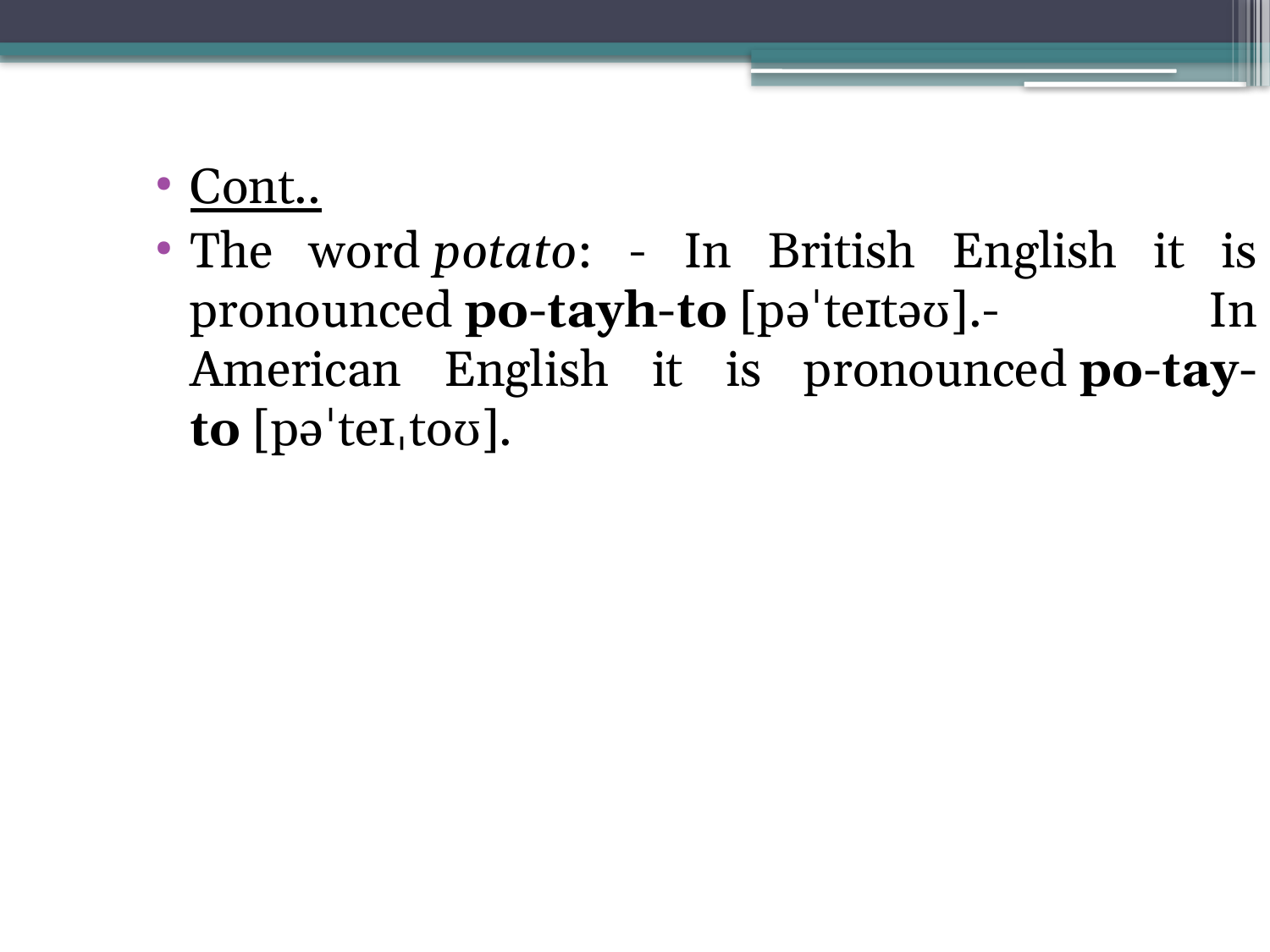

Cont..
The word potato: - In British English it is pronounced po-tayh-to [pəˈteɪtəʊ].- In American English it is pronounced po-tay-to [pəˈteɪˌtoʊ].